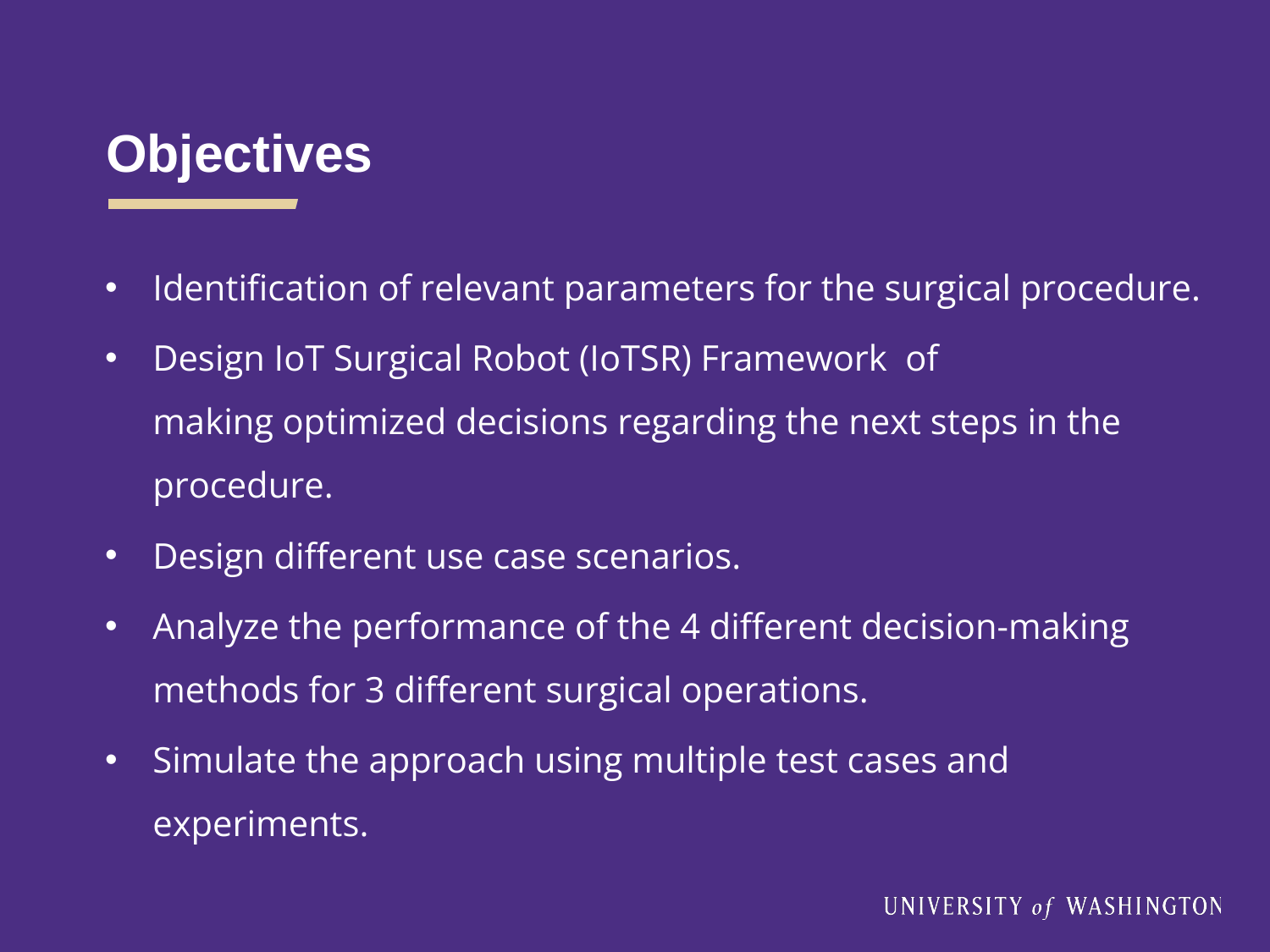

# Objectives
Identification of relevant parameters for the surgical procedure.
Design IoT Surgical Robot (IoTSR) Framework  of making optimized decisions regarding the next steps in the procedure.
Design different use case scenarios.
Analyze the performance of the 4 different decision-making methods for 3 different surgical operations.
Simulate the approach using multiple test cases and experiments.